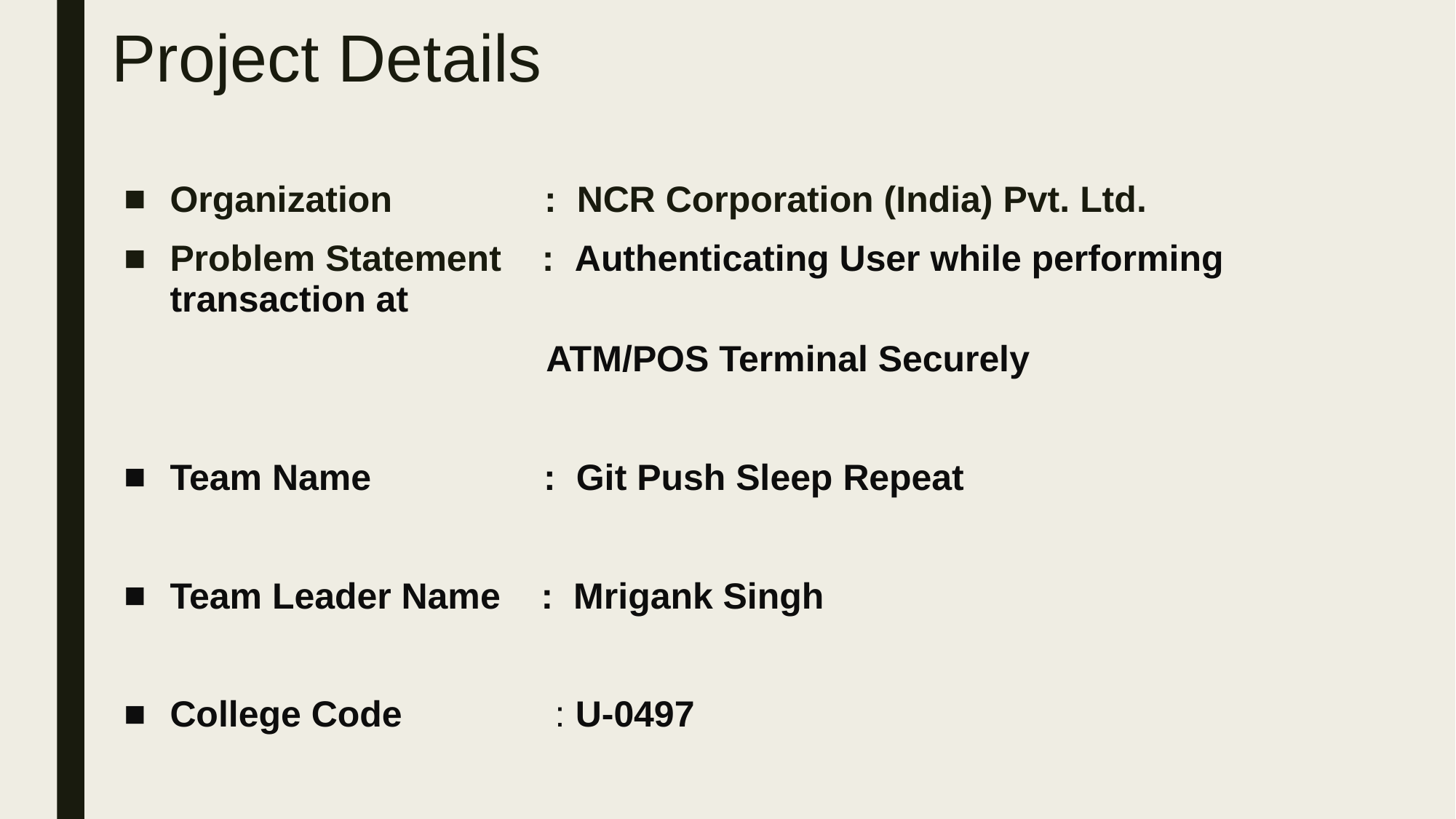

# Project Details
Organization               :  NCR Corporation (India) Pvt. Ltd.
Problem Statement    :  Authenticating User while performing transaction at
  		                    ATM/POS Terminal Securely

Team Name                 :  Git Push Sleep Repeat

Team Leader Name    :  Mrigank Singh

College Code               : U-0497